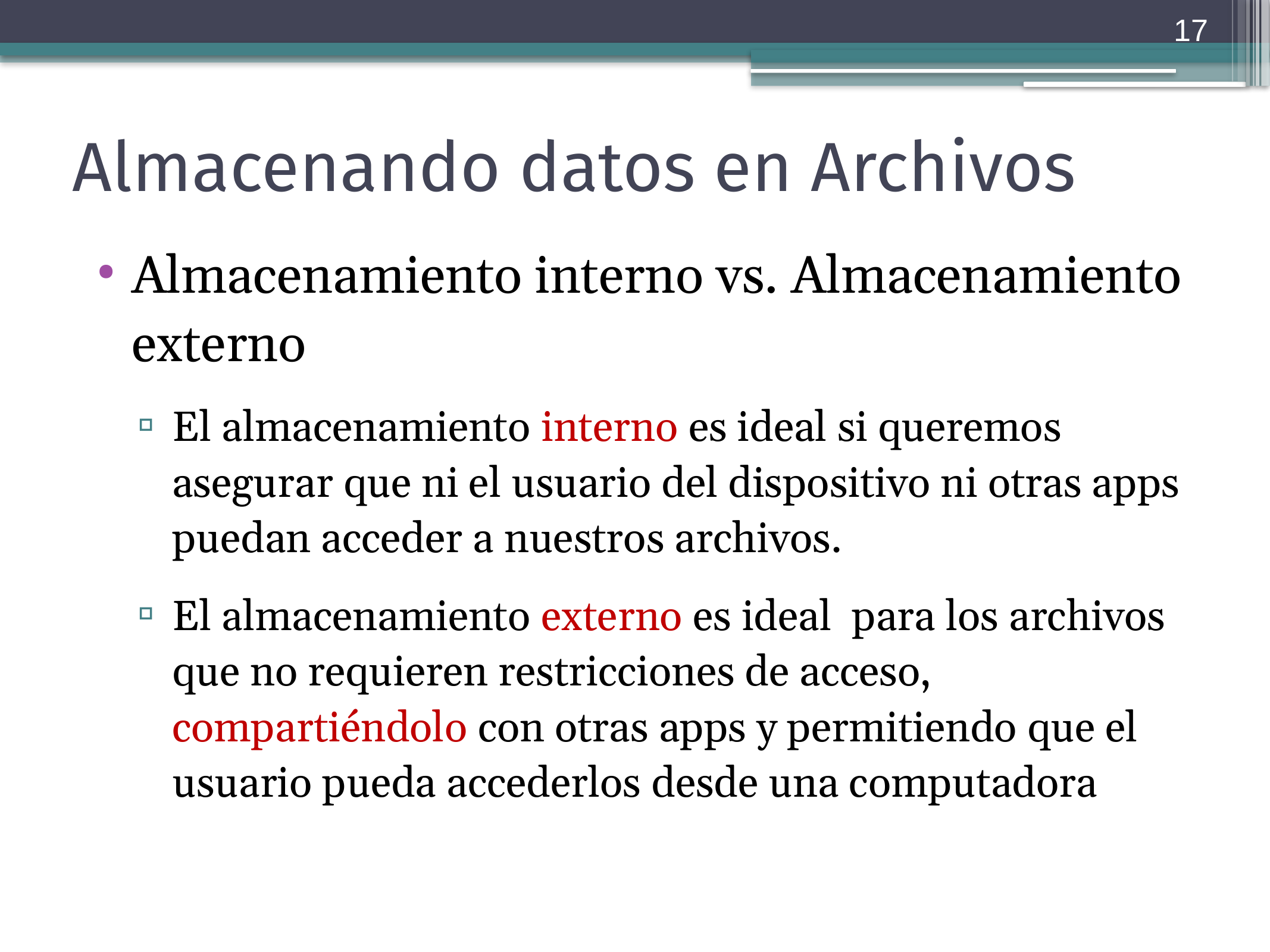

17
# Almacenando datos en Archivos
Almacenamiento interno vs. Almacenamiento externo
El almacenamiento interno es ideal si queremos asegurar que ni el usuario del dispositivo ni otras apps puedan acceder a nuestros archivos.
El almacenamiento externo es ideal  para los archivos que no requieren restricciones de acceso, compartiéndolo con otras apps y permitiendo que el usuario pueda accederlos desde una computadora